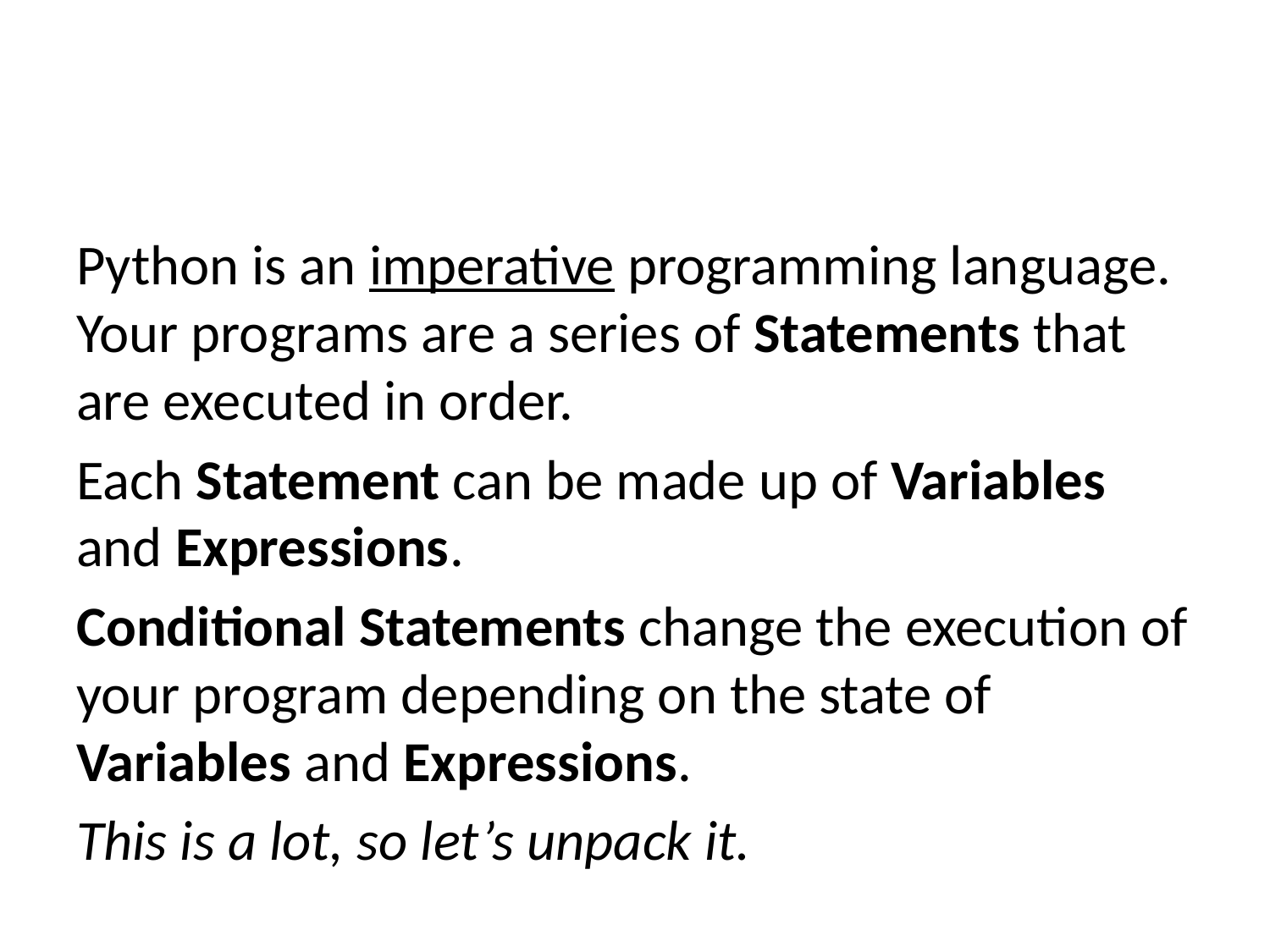

Python is an imperative programming language. Your programs are a series of Statements that are executed in order.
Each Statement can be made up of Variables and Expressions.
Conditional Statements change the execution of your program depending on the state of Variables and Expressions.
This is a lot, so let’s unpack it.